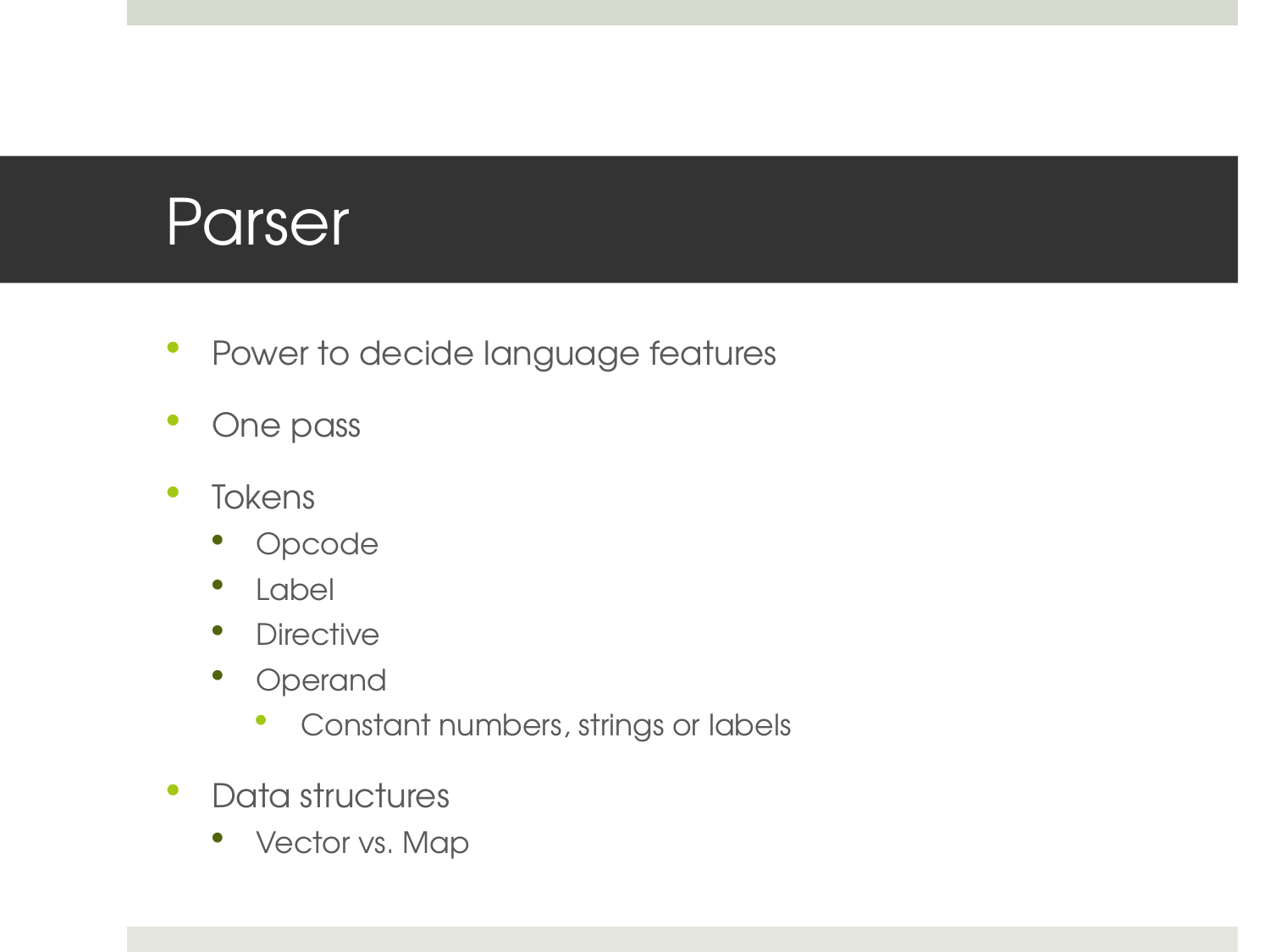

# Parser
Power to decide language features
One pass
Tokens
Opcode
Label
Directive
Operand
Constant numbers, strings or labels
Data structures
Vector vs. Map